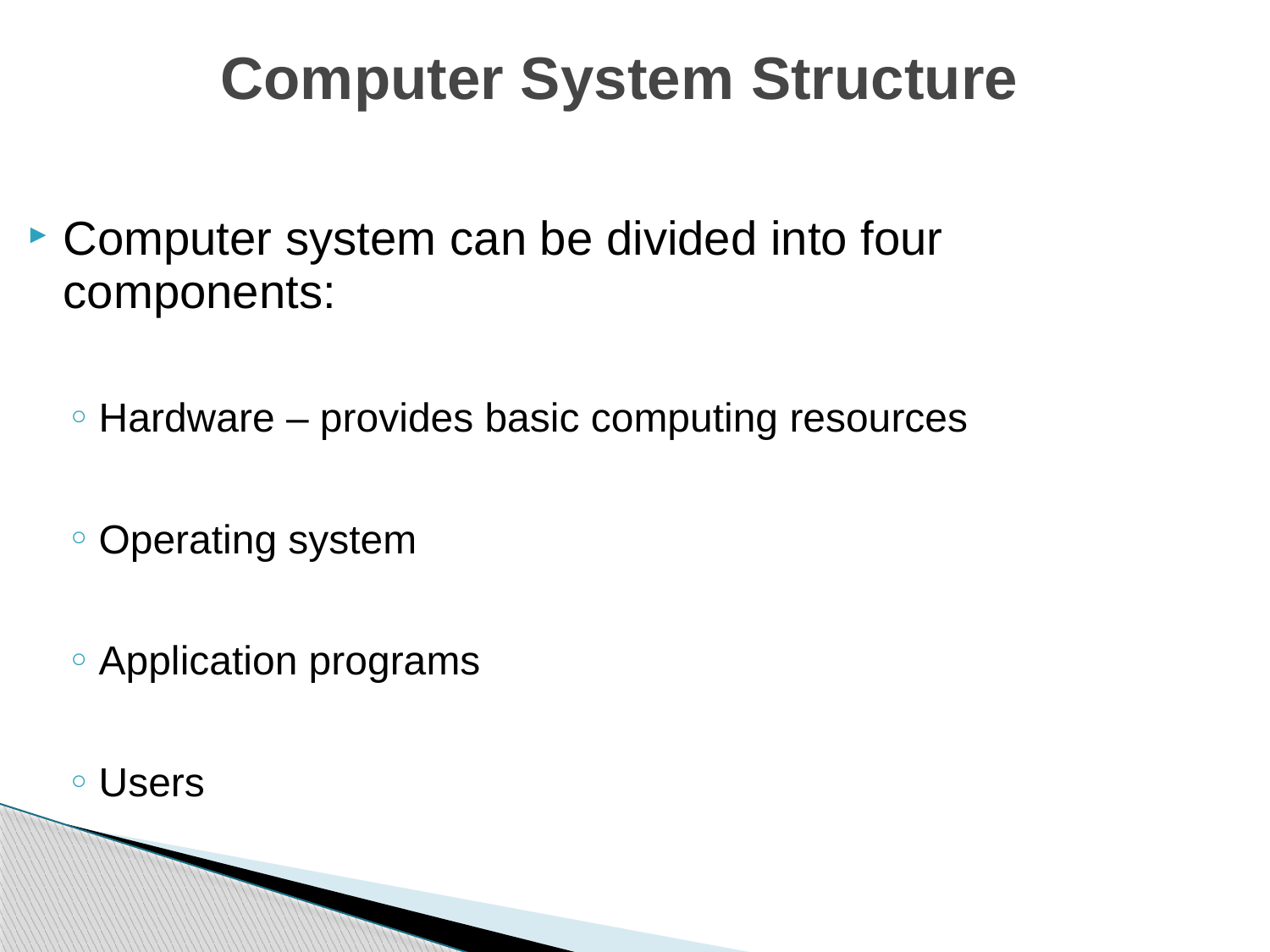

Computer System Structure
Computer system can be divided into four components:

Hardware – provides basic computing resources

Operating system

Application programs

Users